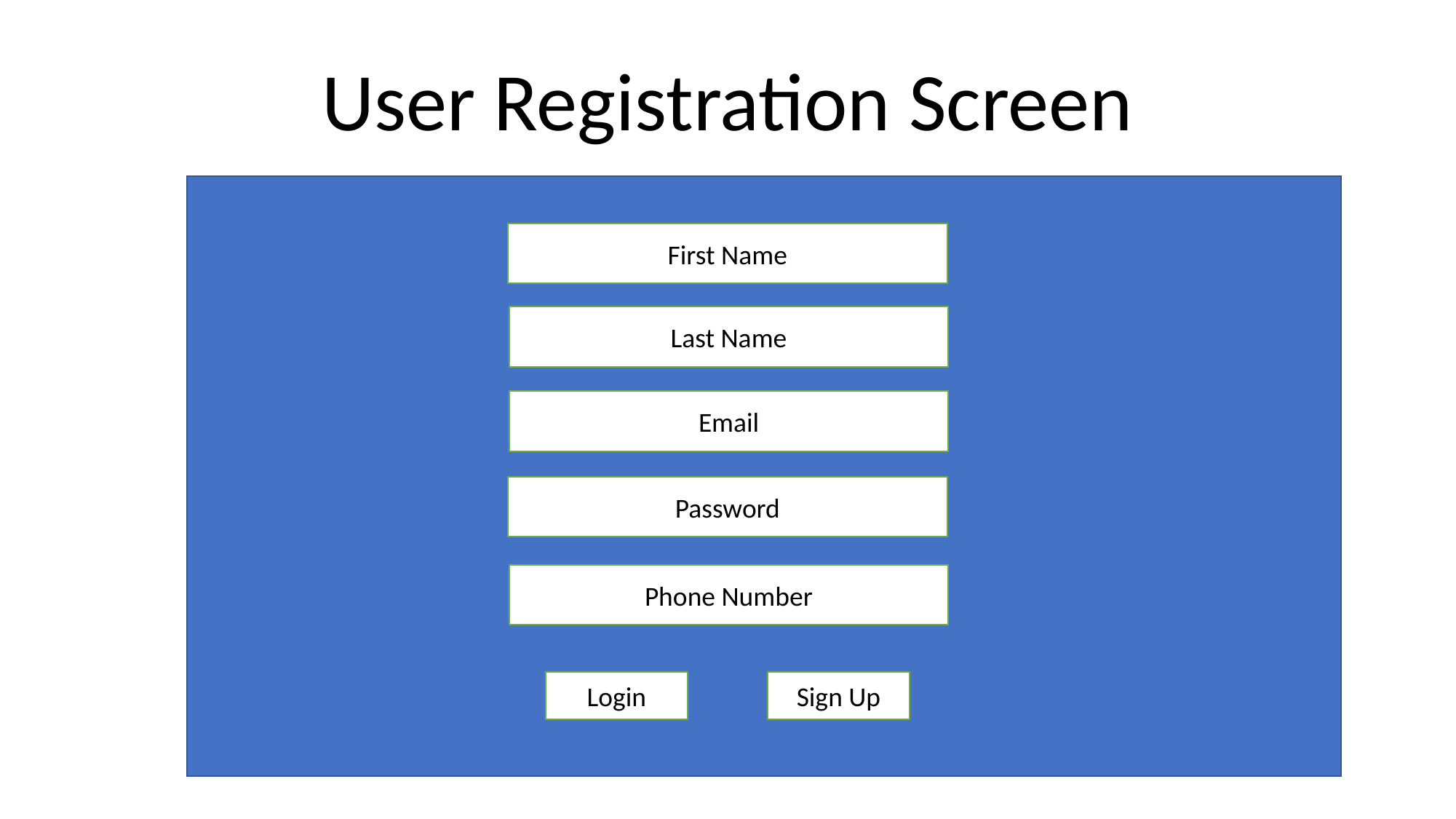

User Registration Screen

First Name
Last Name
Email
Password
Phone Number
Login
Sign Up